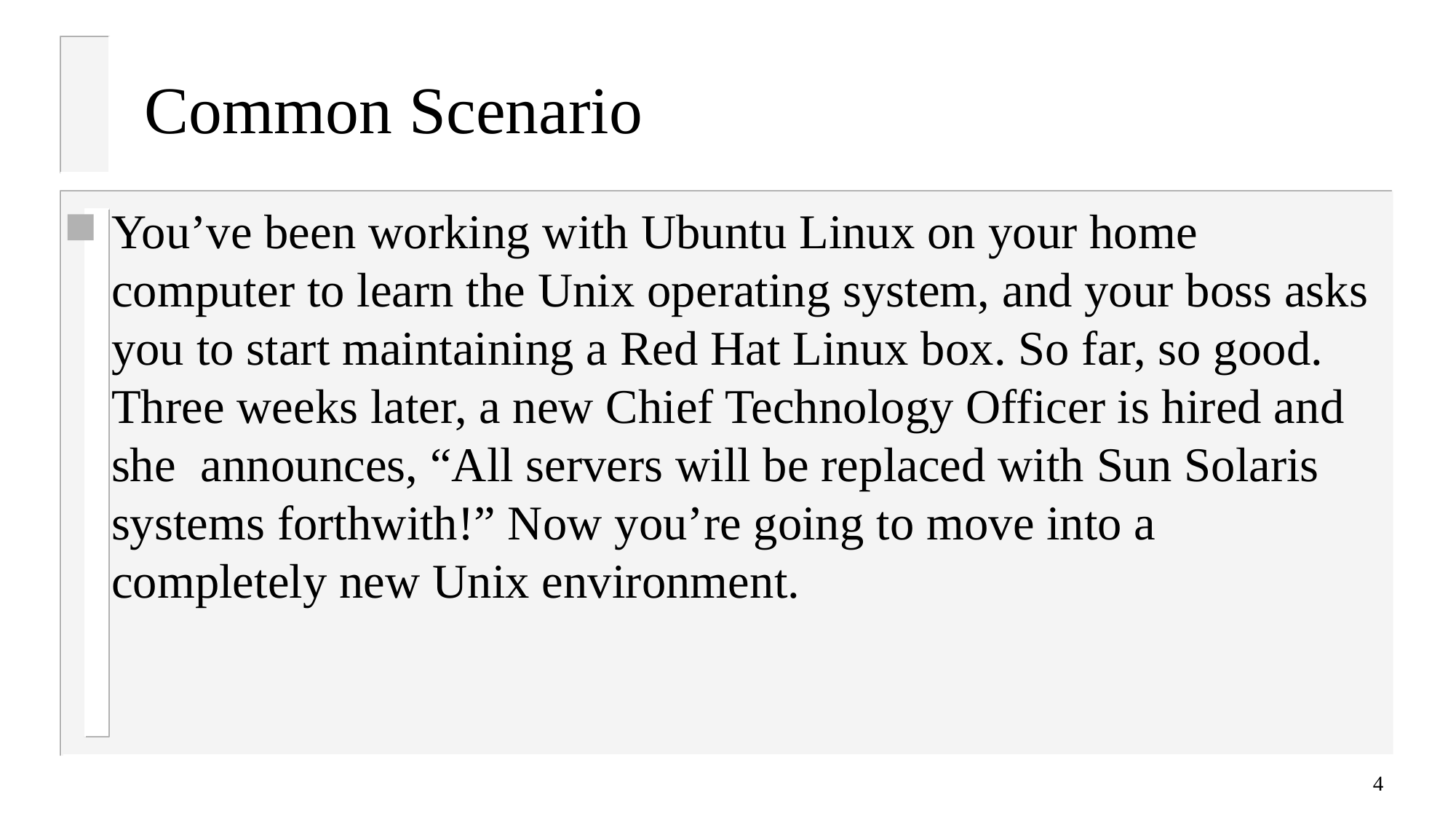

# Common Scenario
You’ve been working with Ubuntu Linux on your home computer to learn the Unix operating system, and your boss asks you to start maintaining a Red Hat Linux box. So far, so good. Three weeks later, a new Chief Technology Officer is hired and she  announces, “All servers will be replaced with Sun Solaris systems forthwith!” Now you’re going to move into a completely new Unix environment.
4